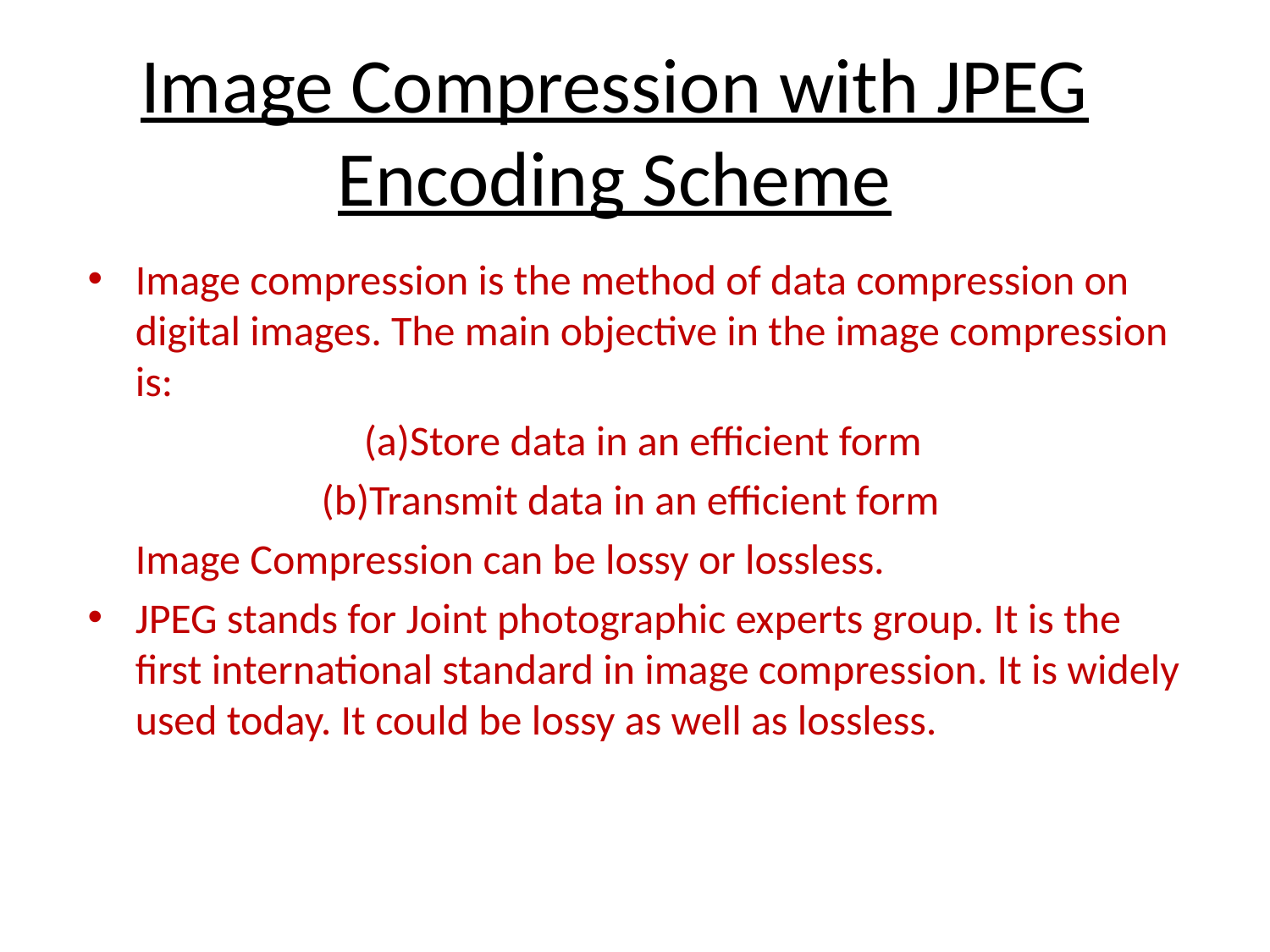

# Image Compression with JPEG Encoding Scheme
Image compression is the method of data compression on digital images. The main objective in the image compression is:
                             (a)Store data in an efficient form
(b)Transmit data in an efficient form
     Image Compression can be lossy or lossless.
JPEG stands for Joint photographic experts group. It is the first international standard in image compression. It is widely used today. It could be lossy as well as lossless.